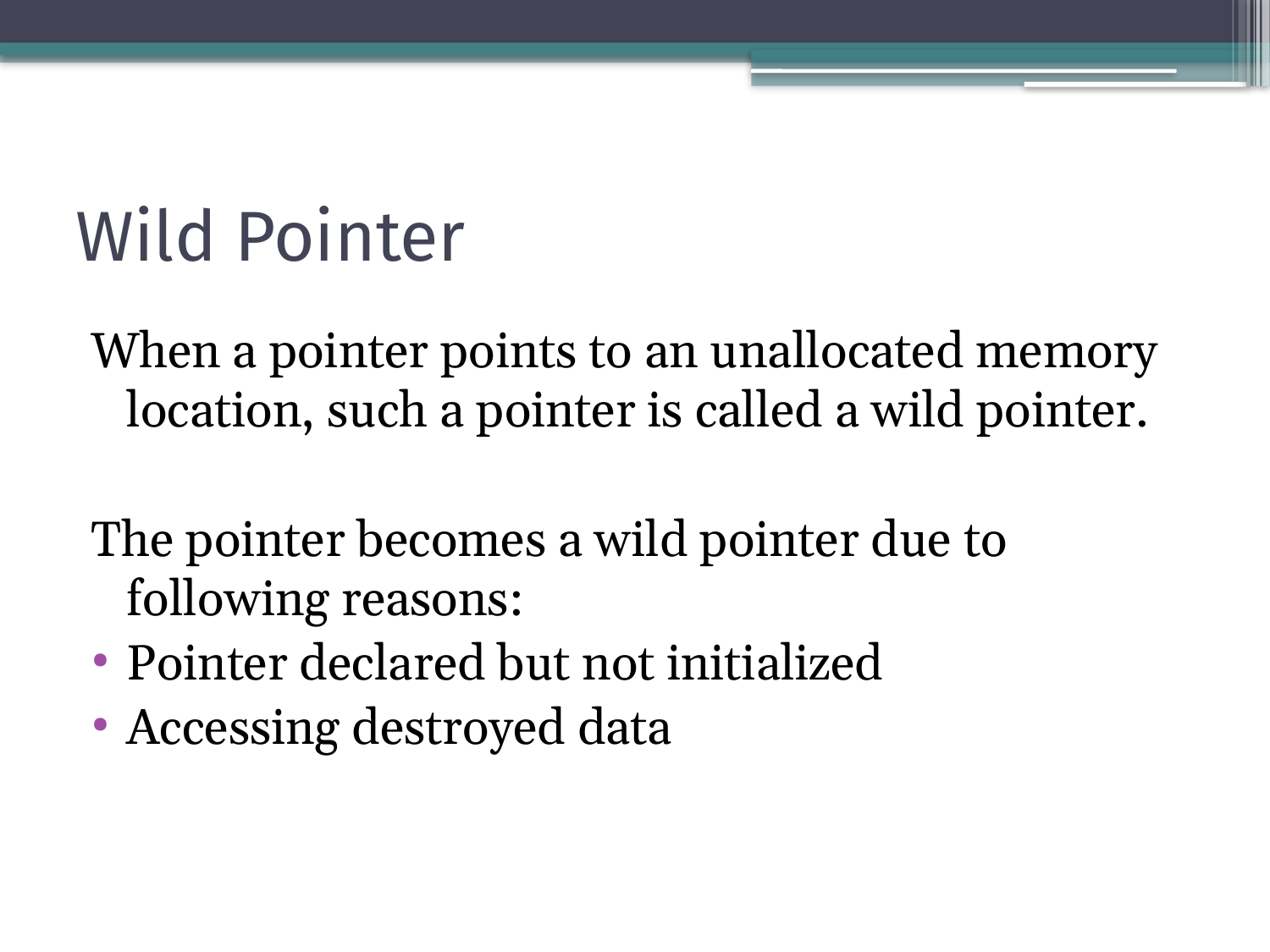

# Wild Pointer
When a pointer points to an unallocated memory location, such a pointer is called a wild pointer.

The pointer becomes a wild pointer due to following reasons:
Pointer declared but not initialized
Accessing destroyed data